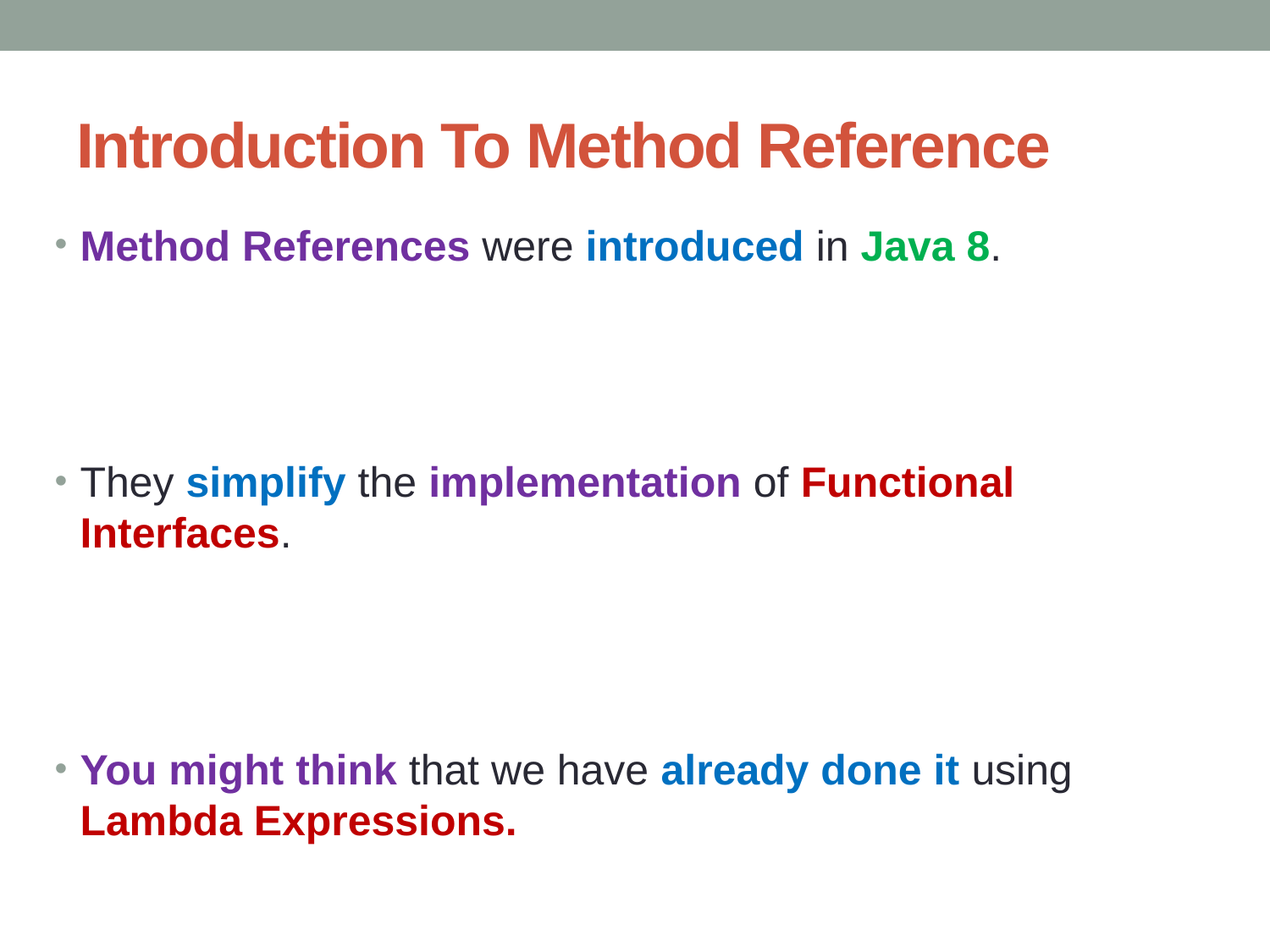

# Introduction To Method Reference
Method References were introduced in Java 8.

They simplify the implementation of Functional Interfaces.

You might think that we have already done it using Lambda Expressions.